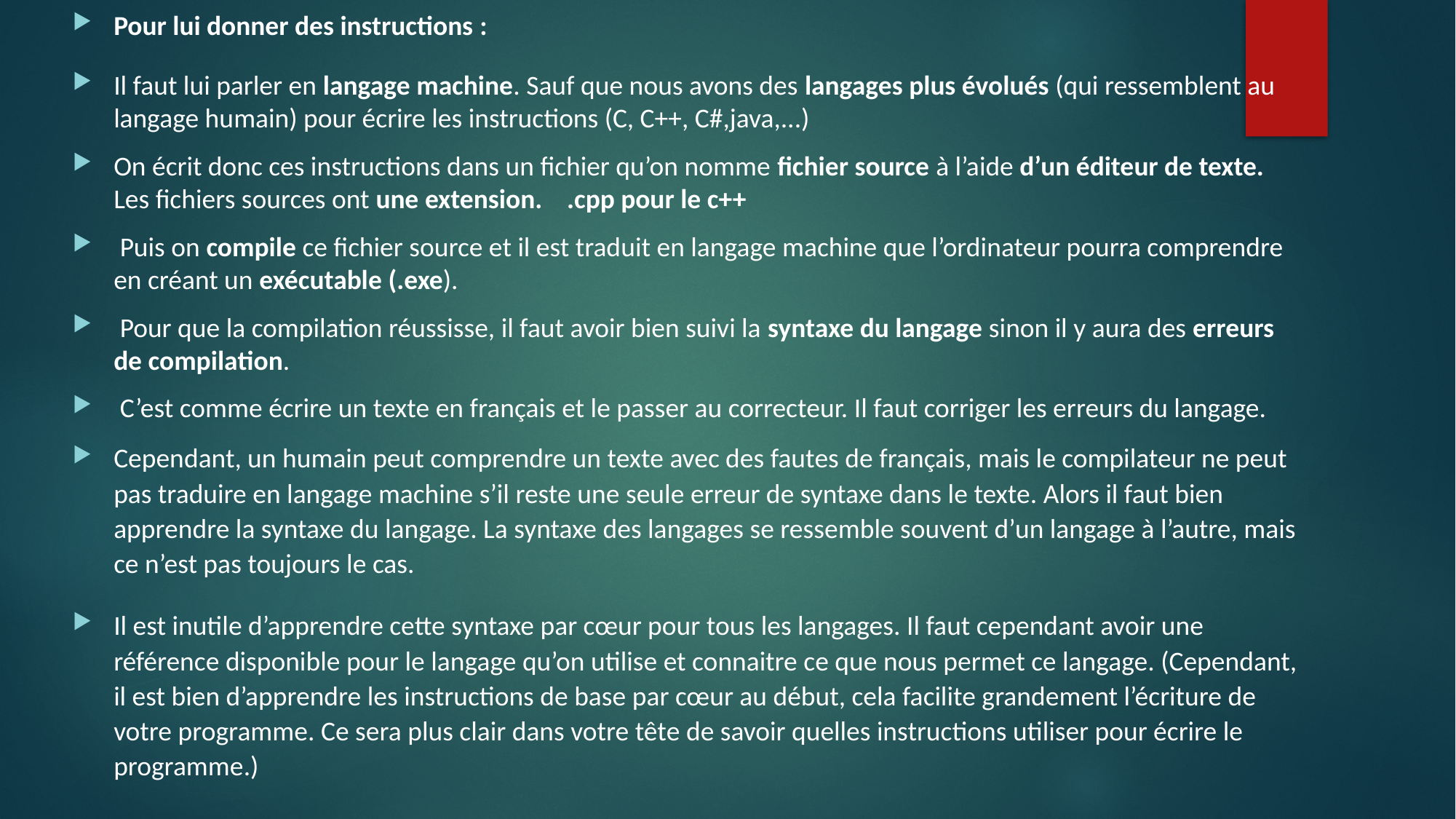

Pour lui donner des instructions :
Il faut lui parler en langage machine. Sauf que nous avons des langages plus évolués (qui ressemblent au langage humain) pour écrire les instructions (C, C++, C#,java,...)
On écrit donc ces instructions dans un fichier qu’on nomme fichier source à l’aide d’un éditeur de texte. Les fichiers sources ont une extension.    .cpp pour le c++
 Puis on compile ce fichier source et il est traduit en langage machine que l’ordinateur pourra comprendre en créant un exécutable (.exe).
 Pour que la compilation réussisse, il faut avoir bien suivi la syntaxe du langage sinon il y aura des erreurs de compilation.
 C’est comme écrire un texte en français et le passer au correcteur. Il faut corriger les erreurs du langage.
Cependant, un humain peut comprendre un texte avec des fautes de français, mais le compilateur ne peut pas traduire en langage machine s’il reste une seule erreur de syntaxe dans le texte. Alors il faut bien apprendre la syntaxe du langage. La syntaxe des langages se ressemble souvent d’un langage à l’autre, mais ce n’est pas toujours le cas.
Il est inutile d’apprendre cette syntaxe par cœur pour tous les langages. Il faut cependant avoir une référence disponible pour le langage qu’on utilise et connaitre ce que nous permet ce langage. (Cependant, il est bien d’apprendre les instructions de base par cœur au début, cela facilite grandement l’écriture de votre programme. Ce sera plus clair dans votre tête de savoir quelles instructions utiliser pour écrire le programme.)